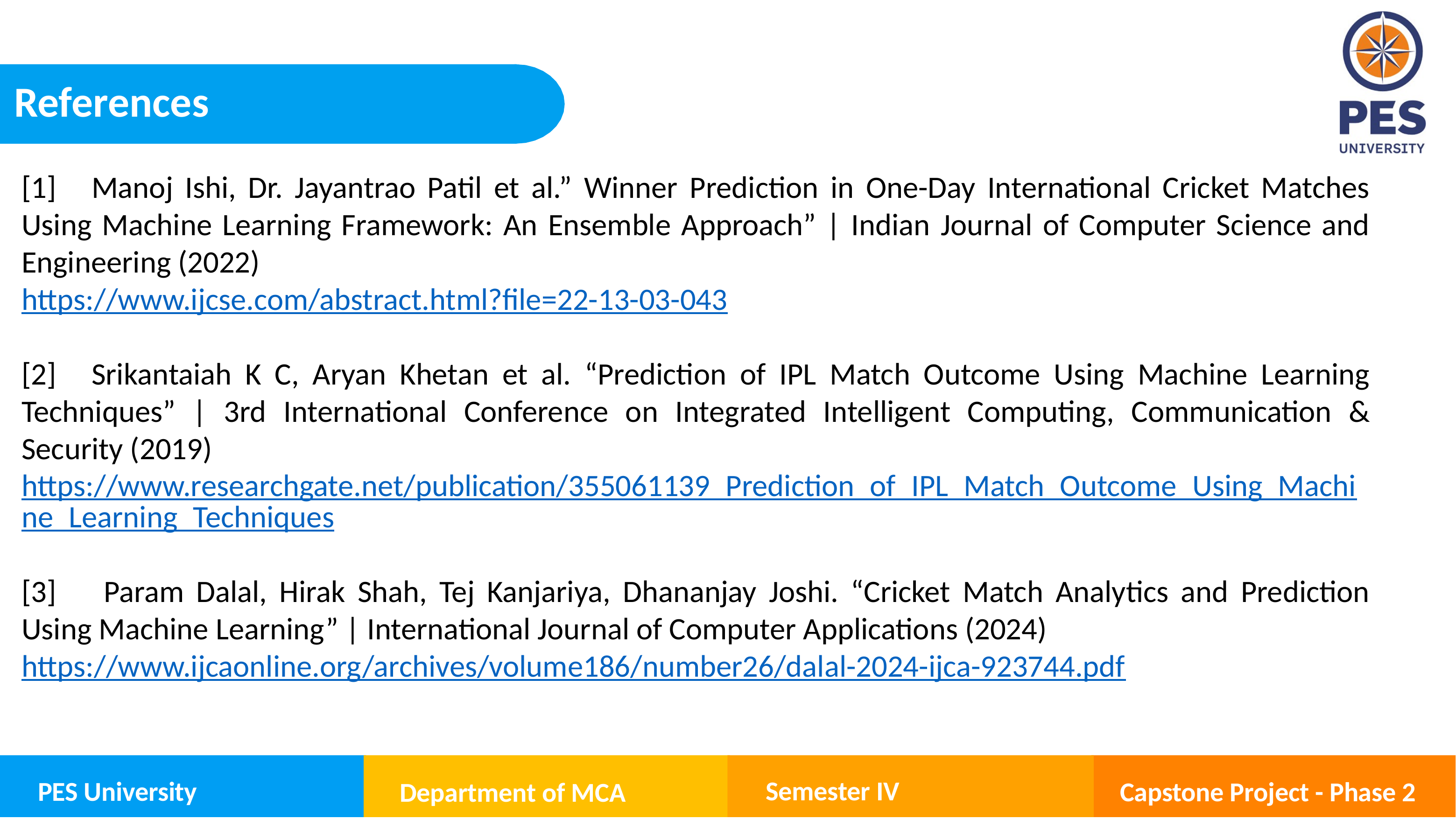

References
[1]	Manoj Ishi, Dr. Jayantrao Patil et al.” Winner Prediction in One-Day International Cricket Matches Using Machine Learning Framework: An Ensemble Approach” | Indian Journal of Computer Science and Engineering (2022)
https://www.ijcse.com/abstract.html?file=22-13-03-043

[2]	Srikantaiah K C, Aryan Khetan et al. “Prediction of IPL Match Outcome Using Machine Learning Techniques” | 3rd International Conference on Integrated Intelligent Computing, Communication & Security (2019)
https://www.researchgate.net/publication/355061139_Prediction_of_IPL_Match_Outcome_Using_Machine_Learning_Techniques

[3]	 Param Dalal, Hirak Shah, Tej Kanjariya, Dhananjay Joshi. “Cricket Match Analytics and Prediction Using Machine Learning” | International Journal of Computer Applications (2024)
https://www.ijcaonline.org/archives/volume186/number26/dalal-2024-ijca-923744.pdf